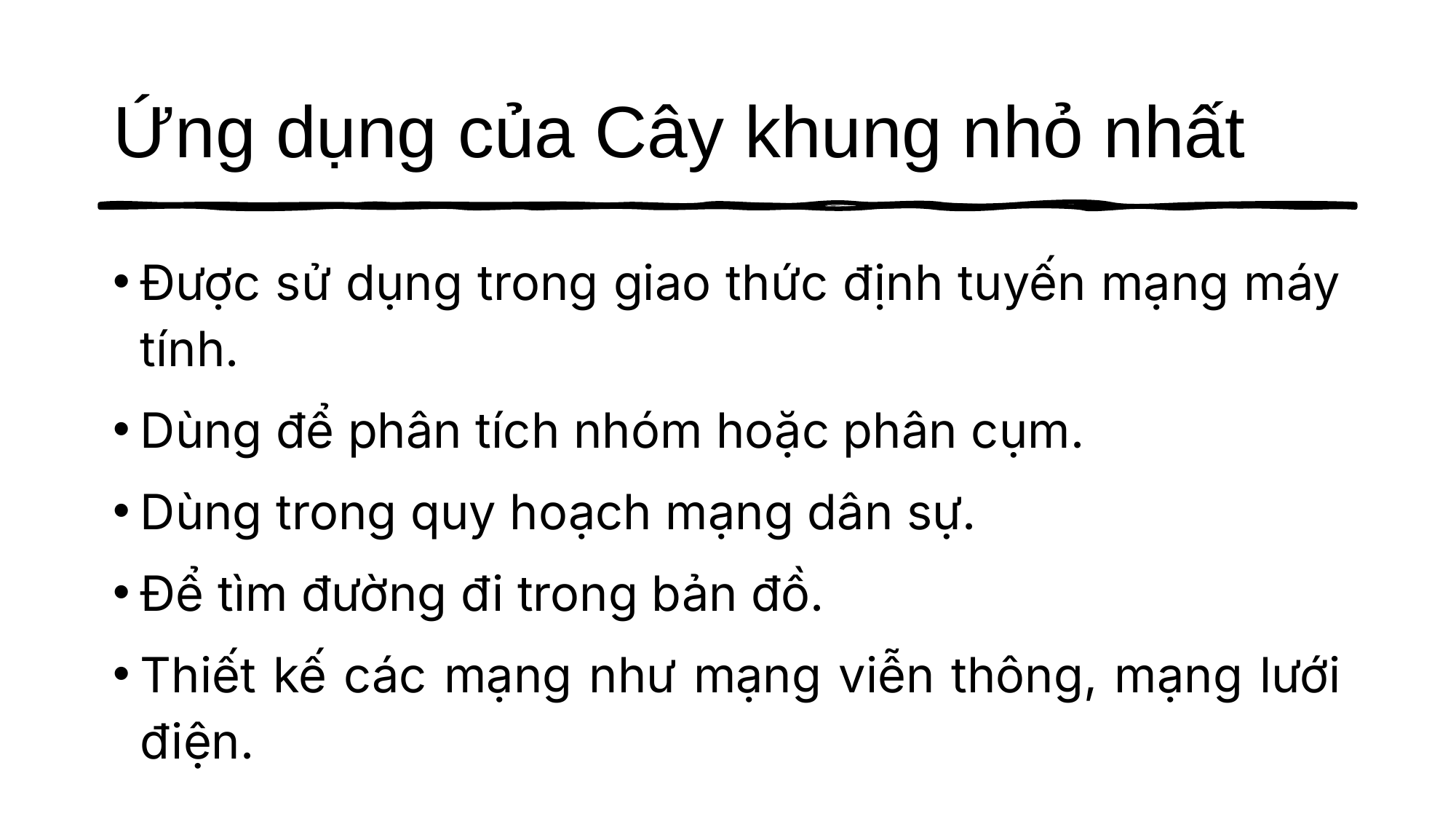

# Ứng dụng của Cây khung nhỏ nhất
Được sử dụng trong giao thức định tuyến mạng máy tính.
Dùng để phân tích nhóm hoặc phân cụm.
Dùng trong quy hoạch mạng dân sự.
Để tìm đường đi trong bản đồ.
Thiết kế các mạng như mạng viễn thông, mạng lưới điện.